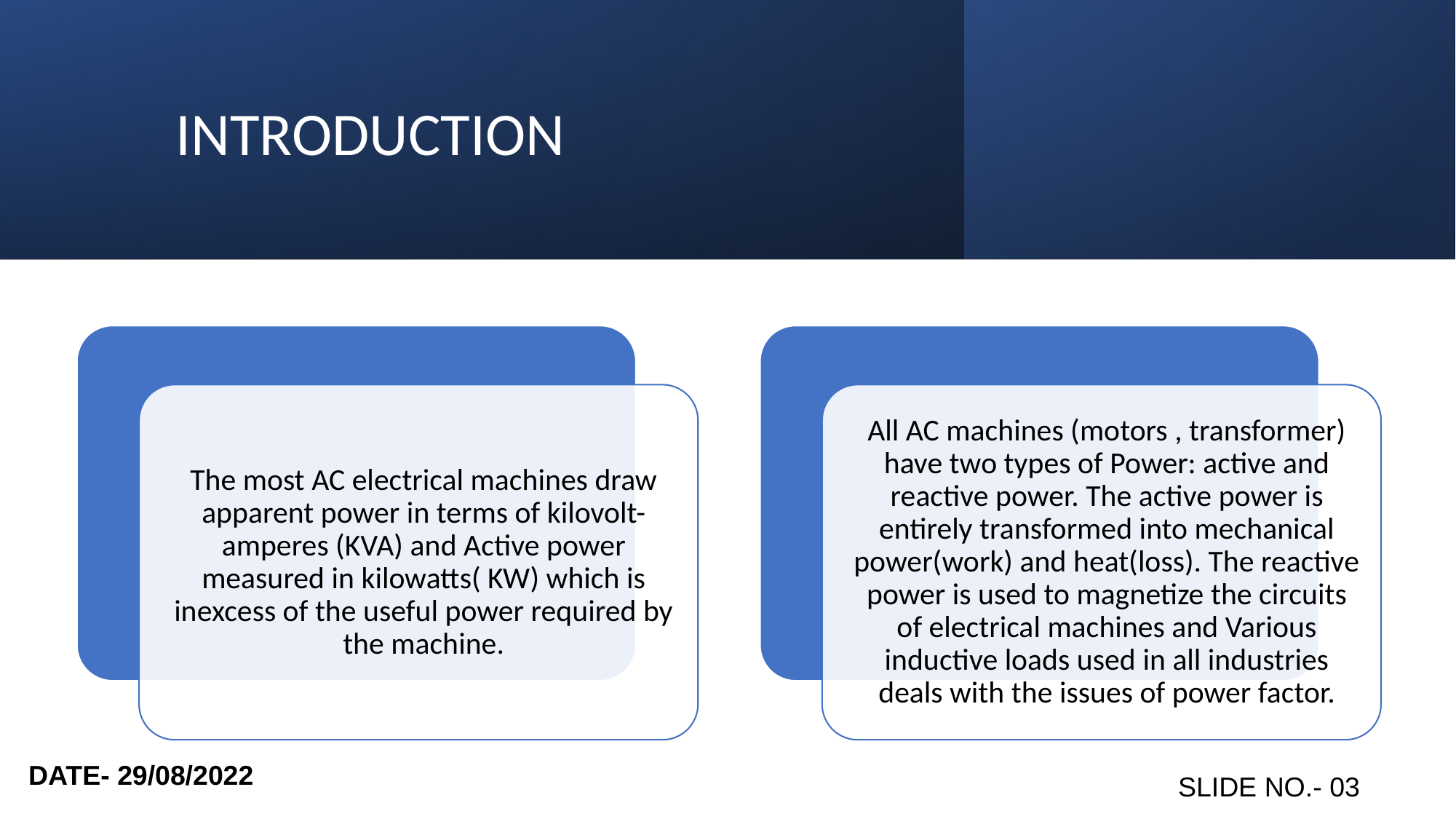

# INTRODUCTION
The most AC electrical machines draw apparent power in terms of kilovolt-amperes (KVA) and Active power measured in kilowatts( KW) which is inexcess of the useful power required by the machine.
All AC machines (motors , transformer) have two types of Power: active and reactive power. The active power is entirely transformed into mechanical power(work) and heat(loss). The reactive power is used to magnetize the circuits of electrical machines and Various inductive loads used in all industries deals with the issues of power factor.
DATE- 29/08/2022
SLIDE NO.- 03